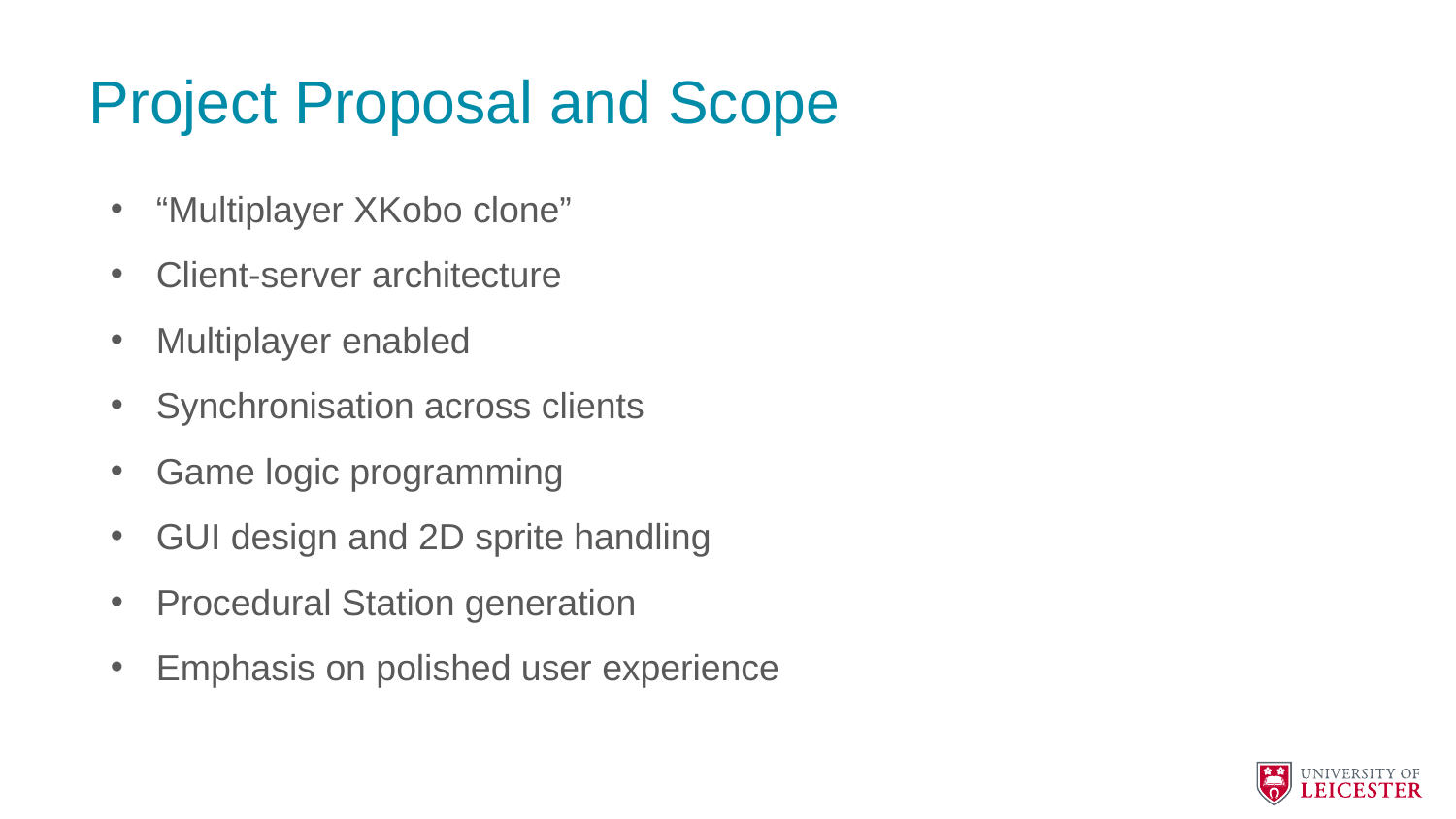

# Project Proposal and Scope
“Multiplayer XKobo clone”
Client-server architecture
Multiplayer enabled
Synchronisation across clients
Game logic programming
GUI design and 2D sprite handling
Procedural Station generation
Emphasis on polished user experience